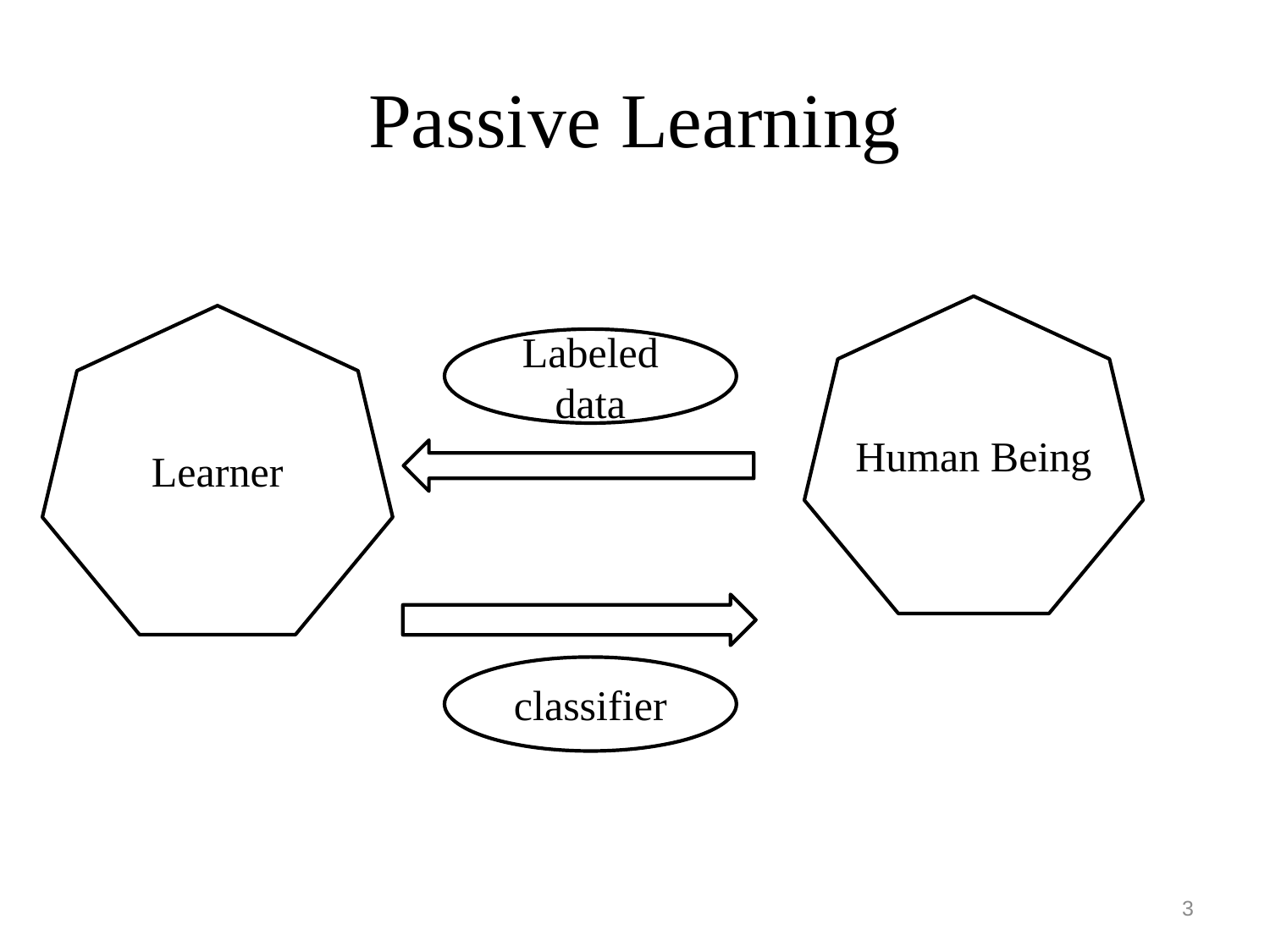

# Passive Learning
Human Being
Learner
Labeled data

classifier
3